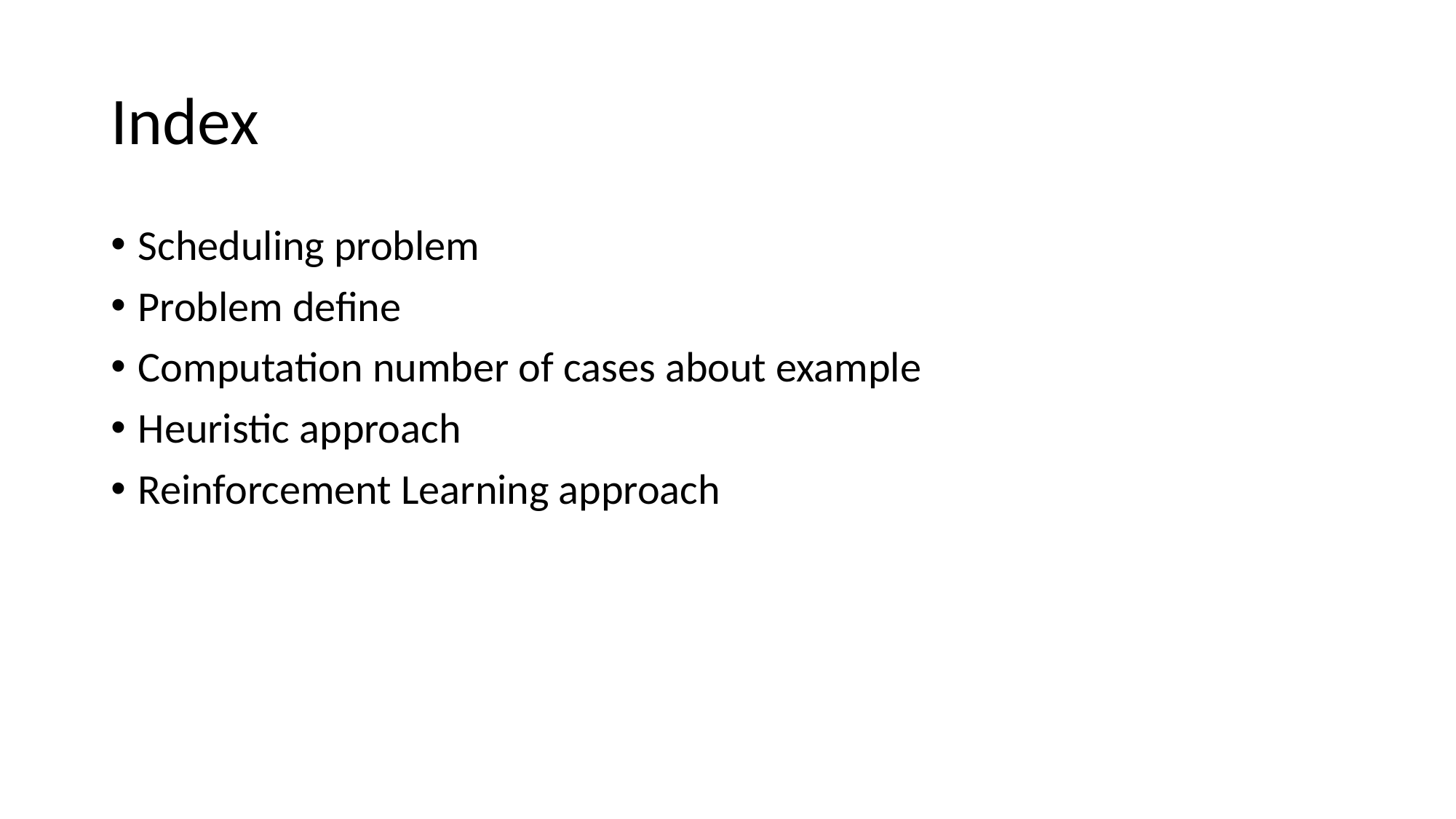

# Index
Scheduling problem
Problem define
Computation number of cases about example
Heuristic approach
Reinforcement Learning approach